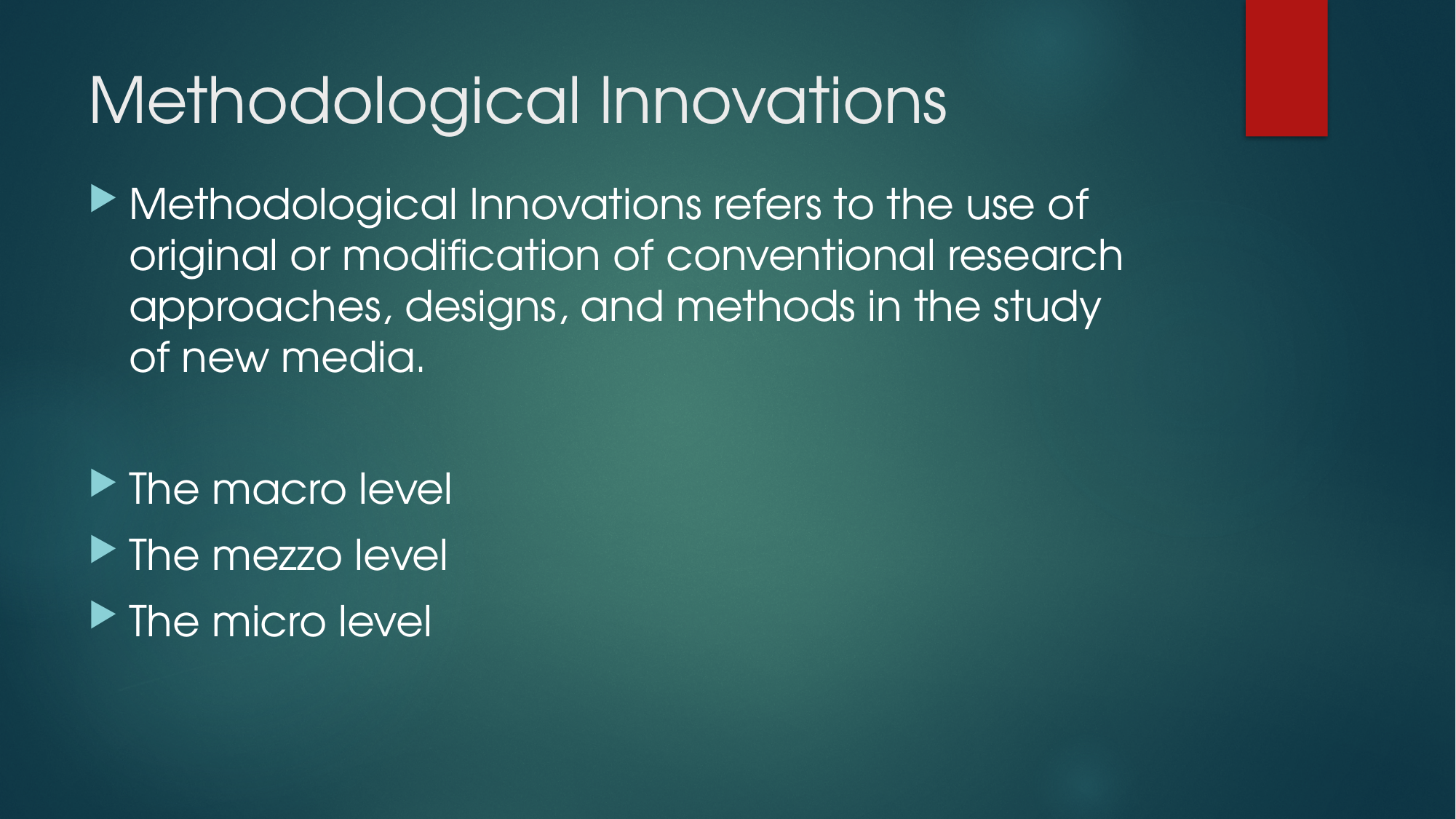

# Methodological Innovations
Methodological Innovations refers to the use of original or modification of conventional research approaches, designs, and methods in the study of new media.

The macro level
The mezzo level
The micro level